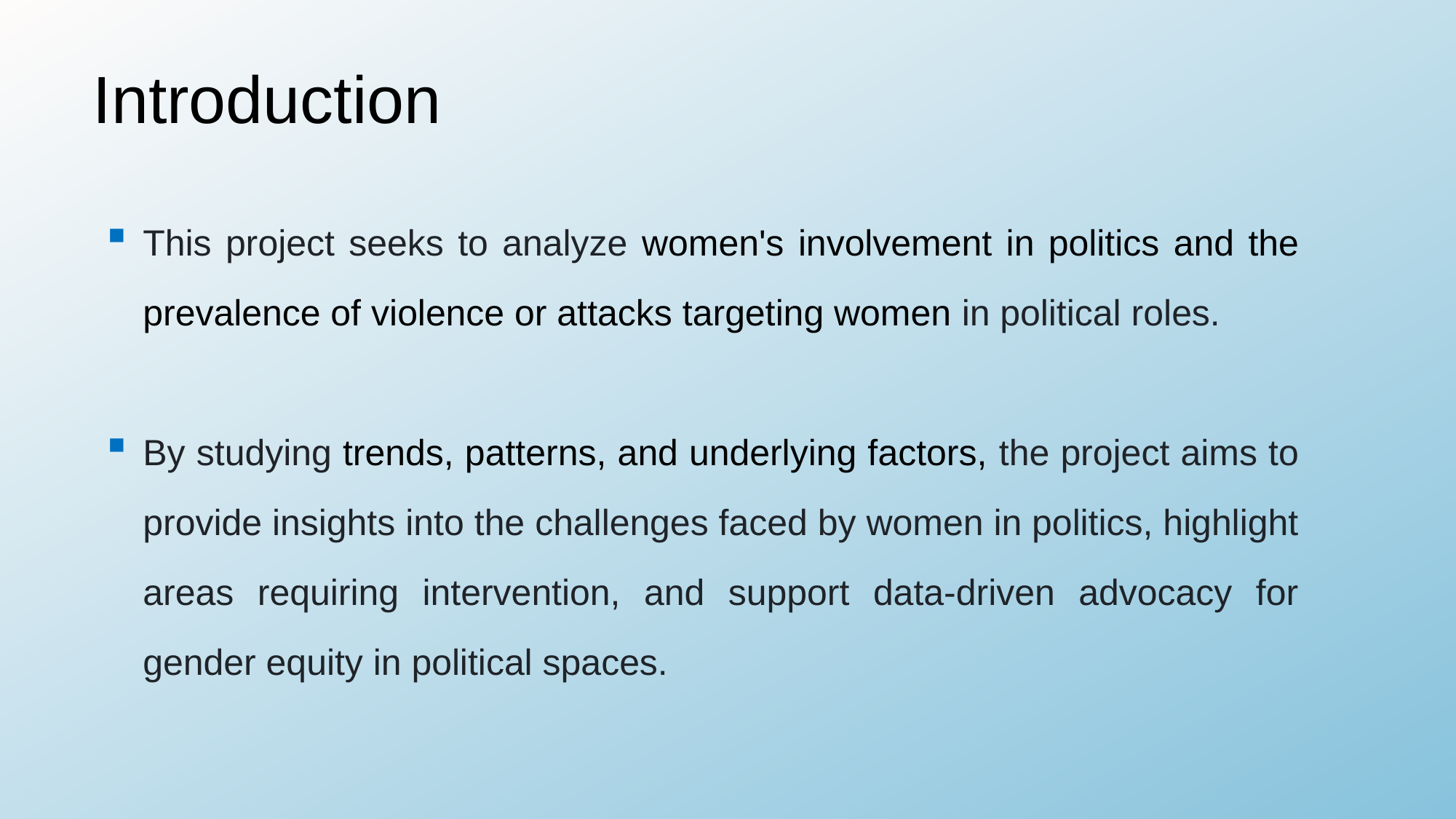

Introduction
This project seeks to analyze women's involvement in politics and the prevalence of violence or attacks targeting women in political roles.

By studying trends, patterns, and underlying factors, the project aims to provide insights into the challenges faced by women in politics, highlight areas requiring intervention, and support data-driven advocacy for gender equity in political spaces.

3